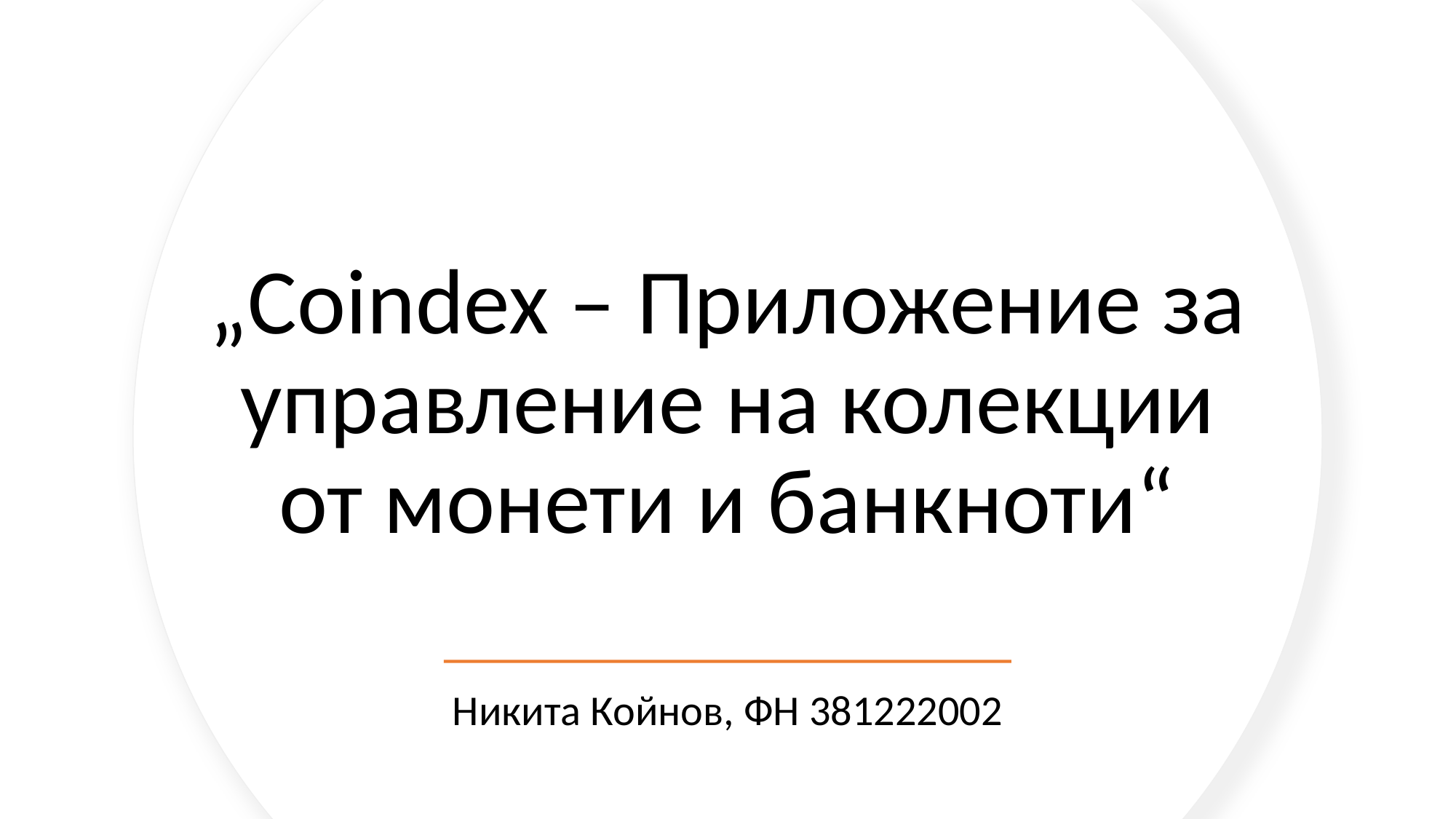

# „Coindex – Приложение за управление на колекции от монети и банкноти“

Никита Койнов, ФН 381222002